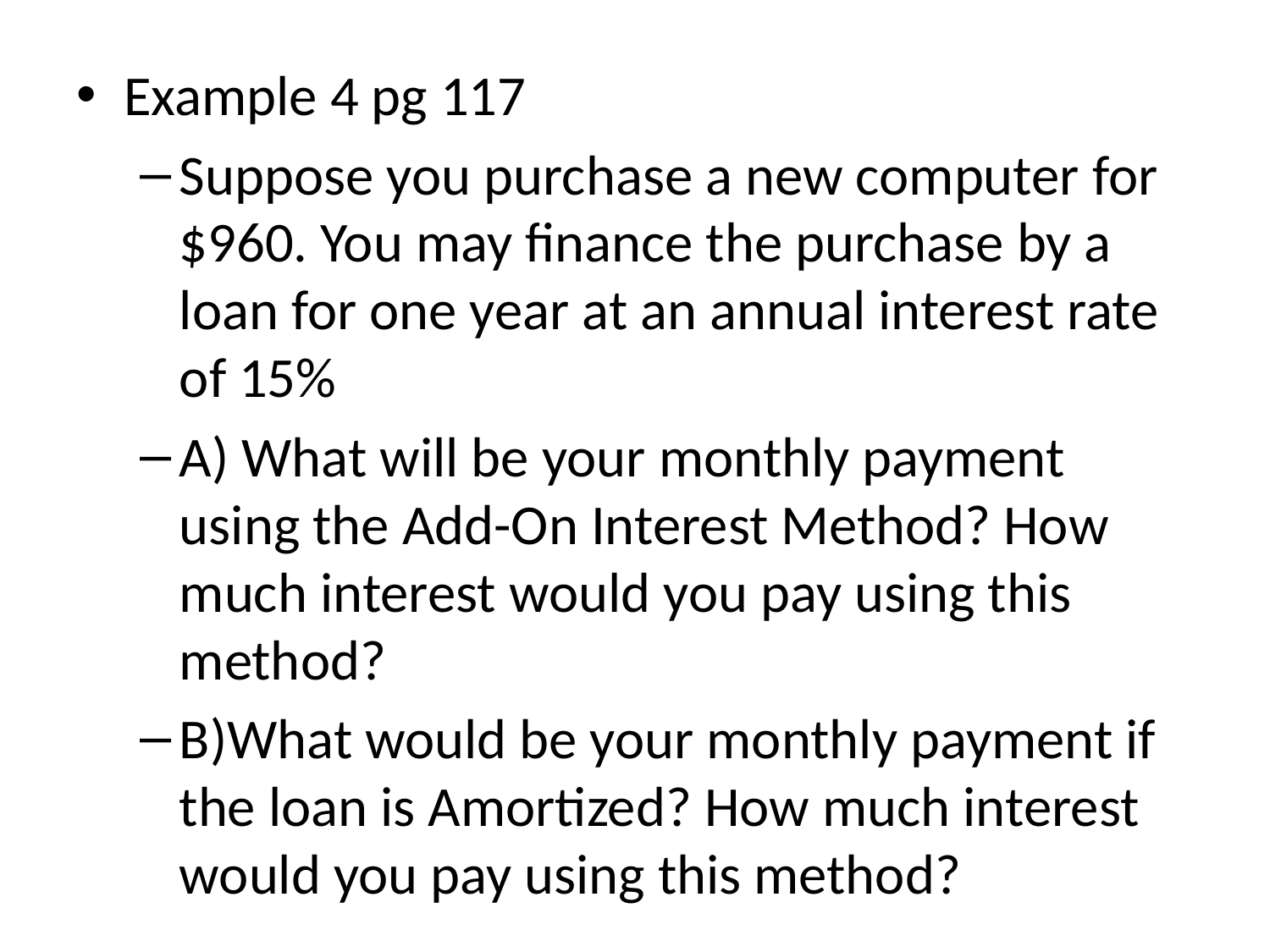

Example 4 pg 117
Suppose you purchase a new computer for $960. You may finance the purchase by a loan for one year at an annual interest rate of 15%
A) What will be your monthly payment using the Add-On Interest Method? How much interest would you pay using this method?
B)What would be your monthly payment if the loan is Amortized? How much interest would you pay using this method?